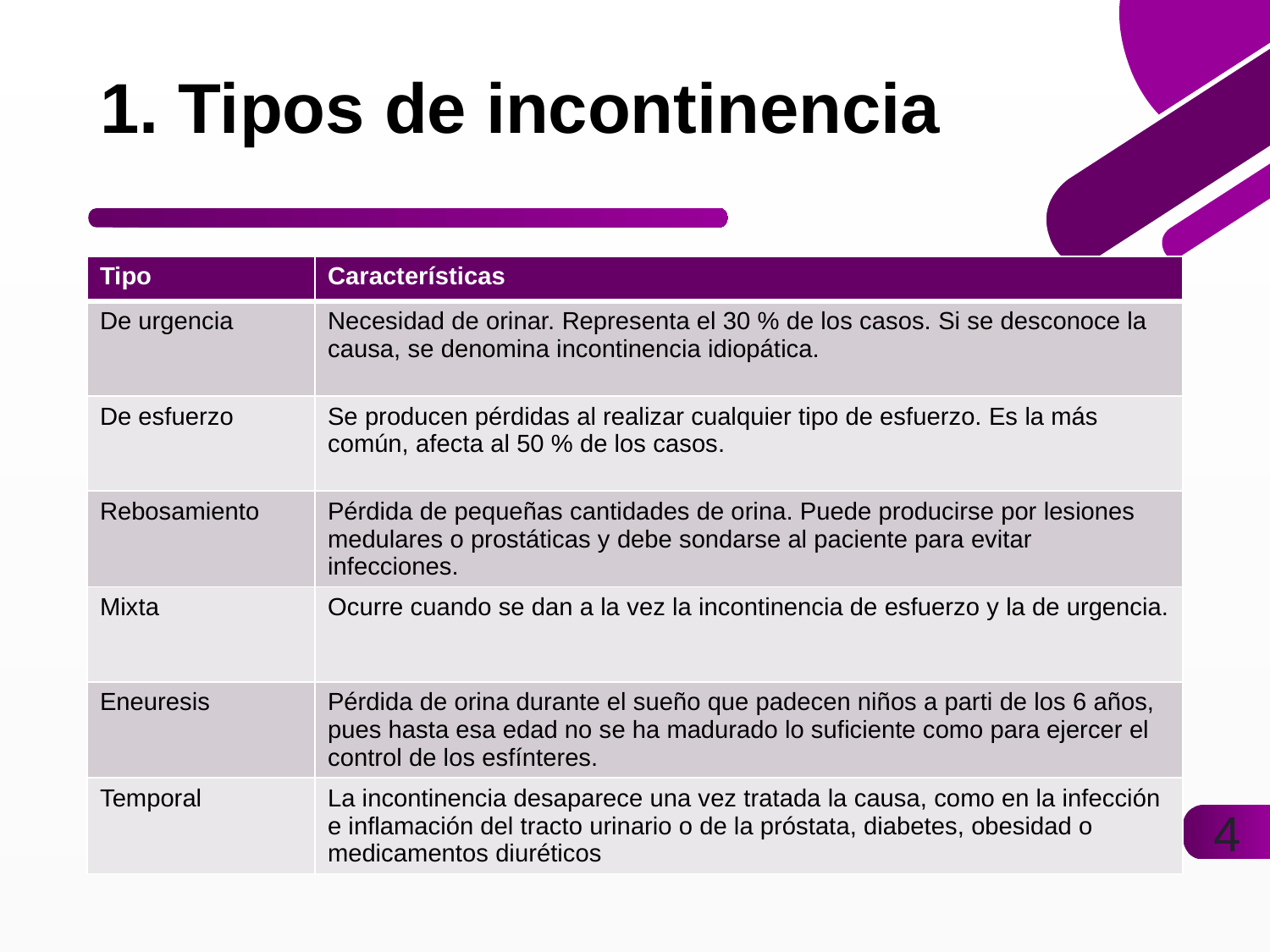

# 1. Tipos de incontinencia
| Tipo | Características |
| --- | --- |
| De urgencia | Necesidad de orinar. Representa el 30 % de los casos. Si se desconoce la causa, se denomina incontinencia idiopática. |
| De esfuerzo | Se producen pérdidas al realizar cualquier tipo de esfuerzo. Es la más común, afecta al 50 % de los casos. |
| Rebosamiento | Pérdida de pequeñas cantidades de orina. Puede producirse por lesiones medulares o prostáticas y debe sondarse al paciente para evitar infecciones. |
| Mixta | Ocurre cuando se dan a la vez la incontinencia de esfuerzo y la de urgencia. |
| Eneuresis | Pérdida de orina durante el sueño que padecen niños a parti de los 6 años, pues hasta esa edad no se ha madurado lo suficiente como para ejercer el control de los esfínteres. |
| Temporal | La incontinencia desaparece una vez tratada la causa, como en la infección e inflamación del tracto urinario o de la próstata, diabetes, obesidad o medicamentos diuréticos |
4